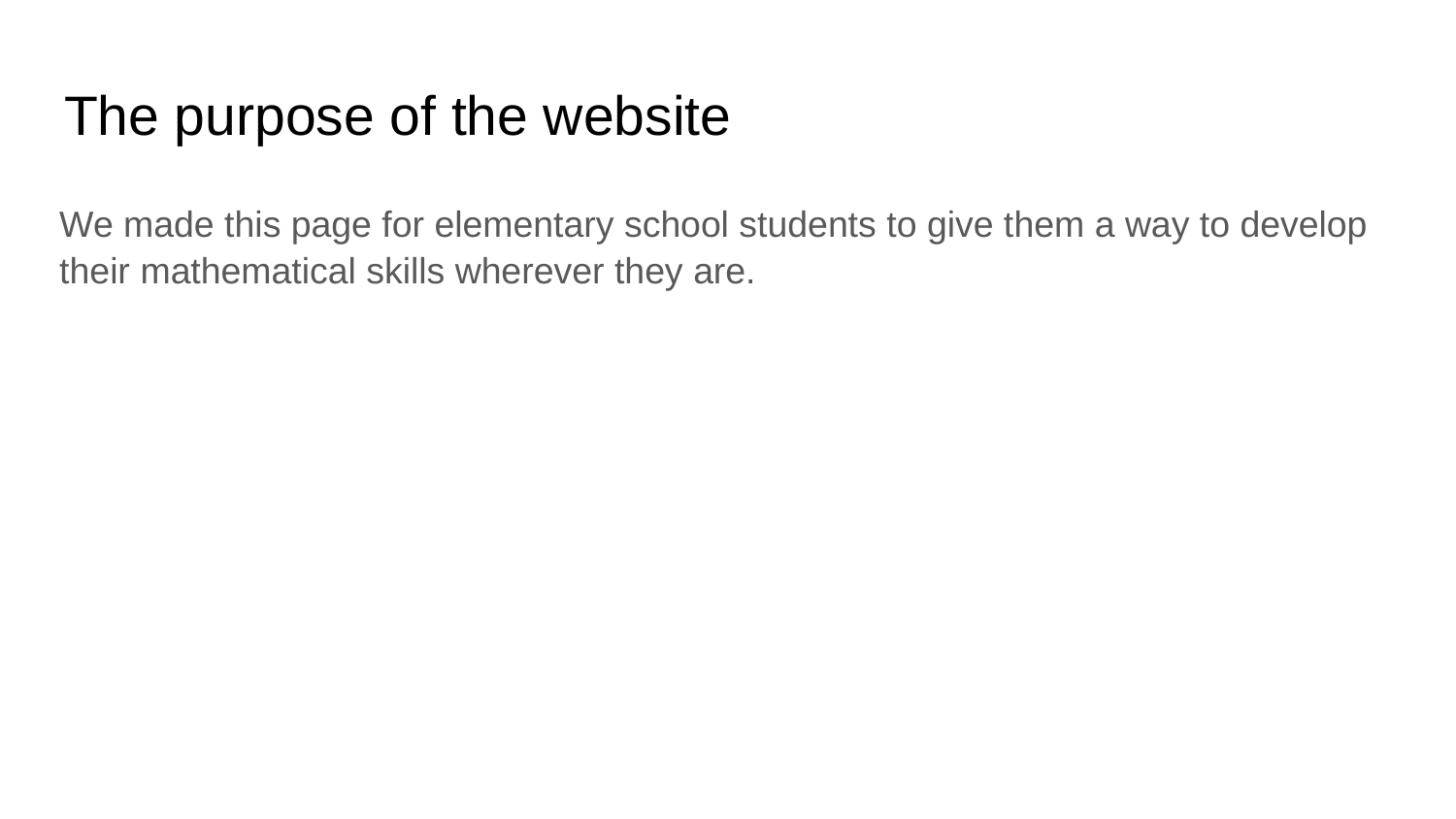

# The purpose of the website

We made this page for elementary school students to give them a way to develop their mathematical skills wherever they are.